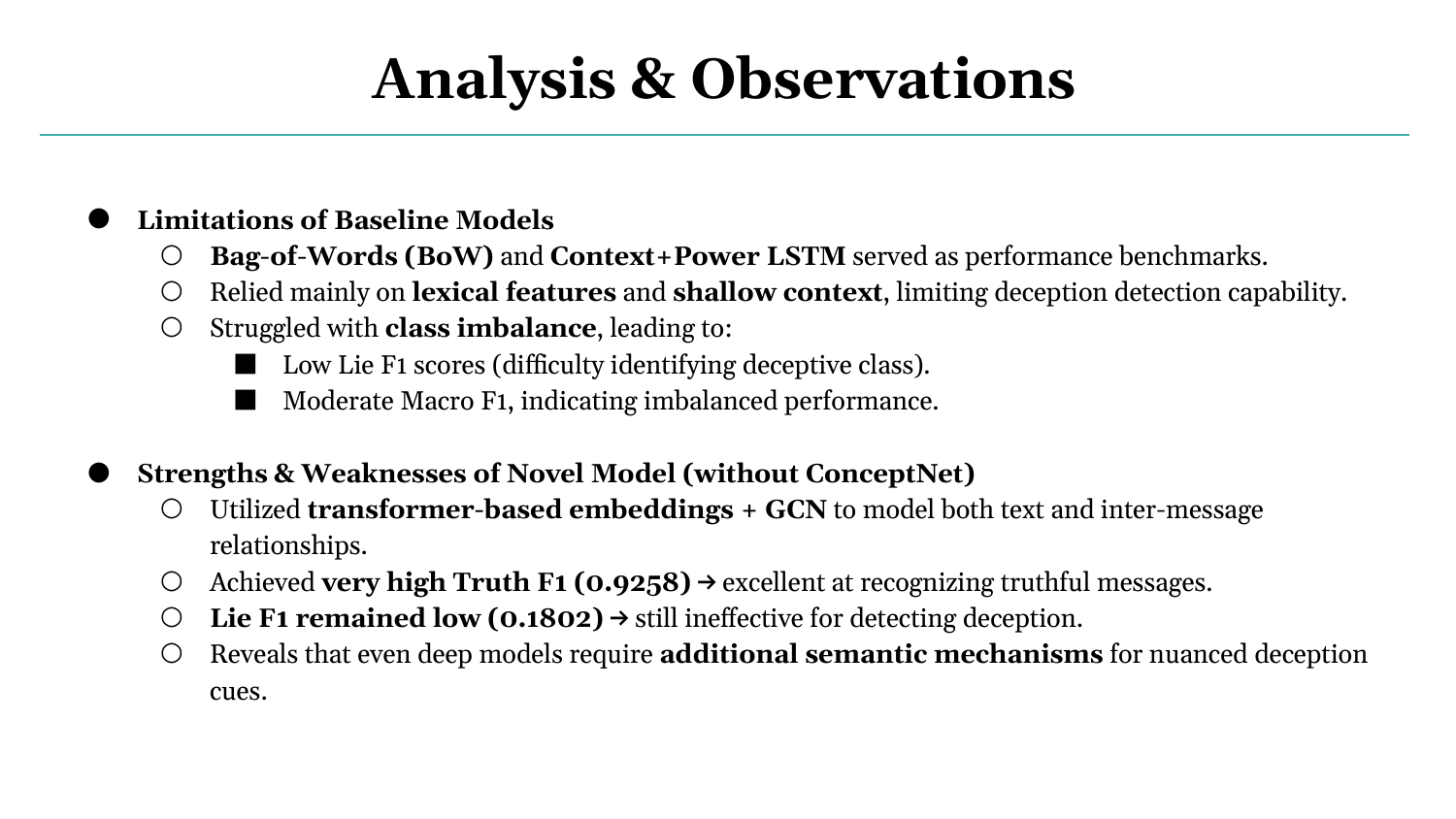

# Analysis & Observations
Limitations of Baseline Models
Bag-of-Words (BoW) and Context+Power LSTM served as performance benchmarks.
Relied mainly on lexical features and shallow context, limiting deception detection capability.
Struggled with class imbalance, leading to:
Low Lie F1 scores (difficulty identifying deceptive class).
Moderate Macro F1, indicating imbalanced performance.
Strengths & Weaknesses of Novel Model (without ConceptNet)
Utilized transformer-based embeddings + GCN to model both text and inter-message relationships.
Achieved very high Truth F1 (0.9258) → excellent at recognizing truthful messages.
Lie F1 remained low (0.1802) → still ineffective for detecting deception.
Reveals that even deep models require additional semantic mechanisms for nuanced deception cues.